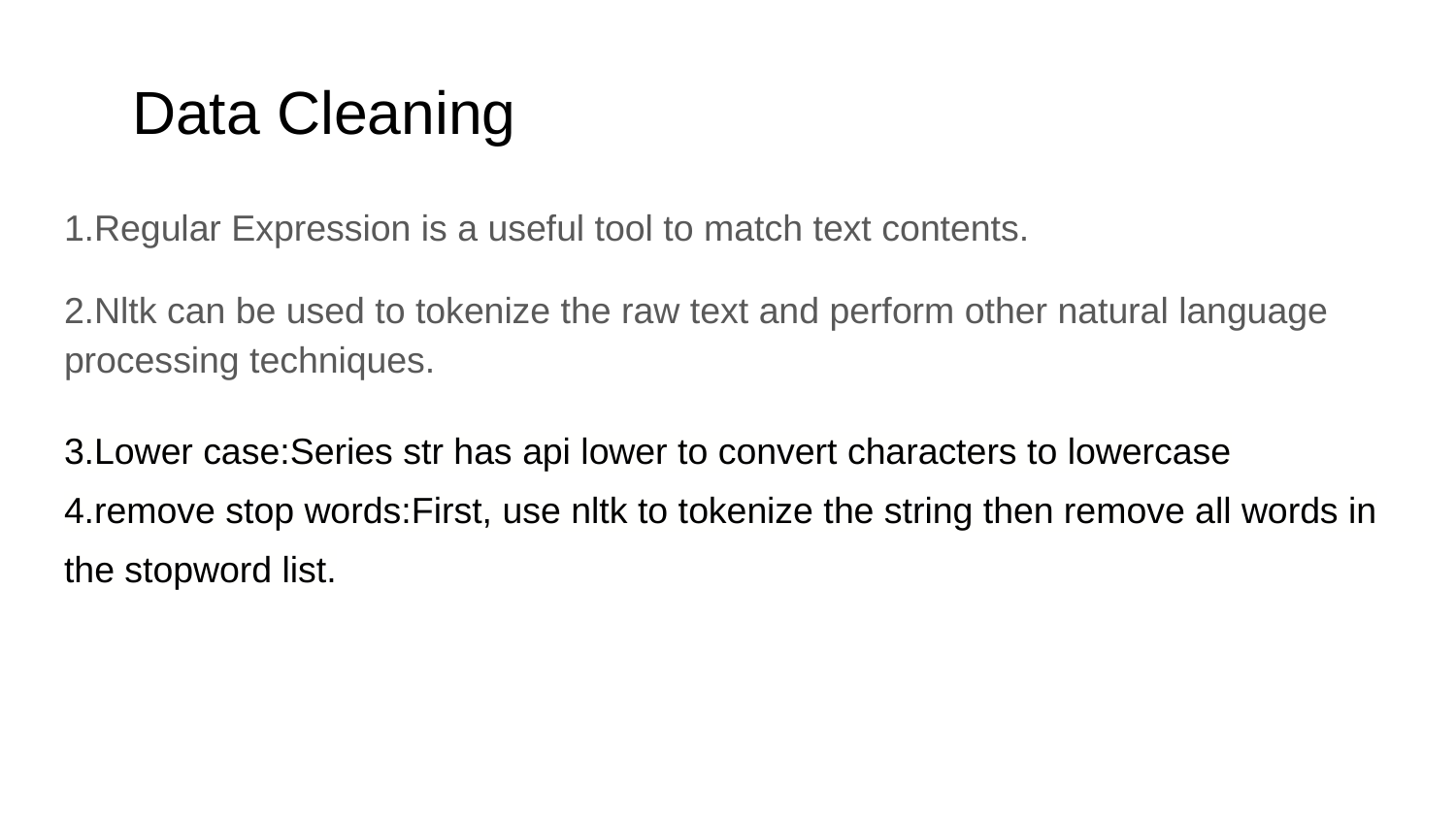

Data Cleaning
1.Regular Expression is a useful tool to match text contents.
2.Nltk can be used to tokenize the raw text and perform other natural language processing techniques.
3.Lower case:Series str has api lower to convert characters to lowercase
4.remove stop words:First, use nltk to tokenize the string then remove all words in the stopword list.